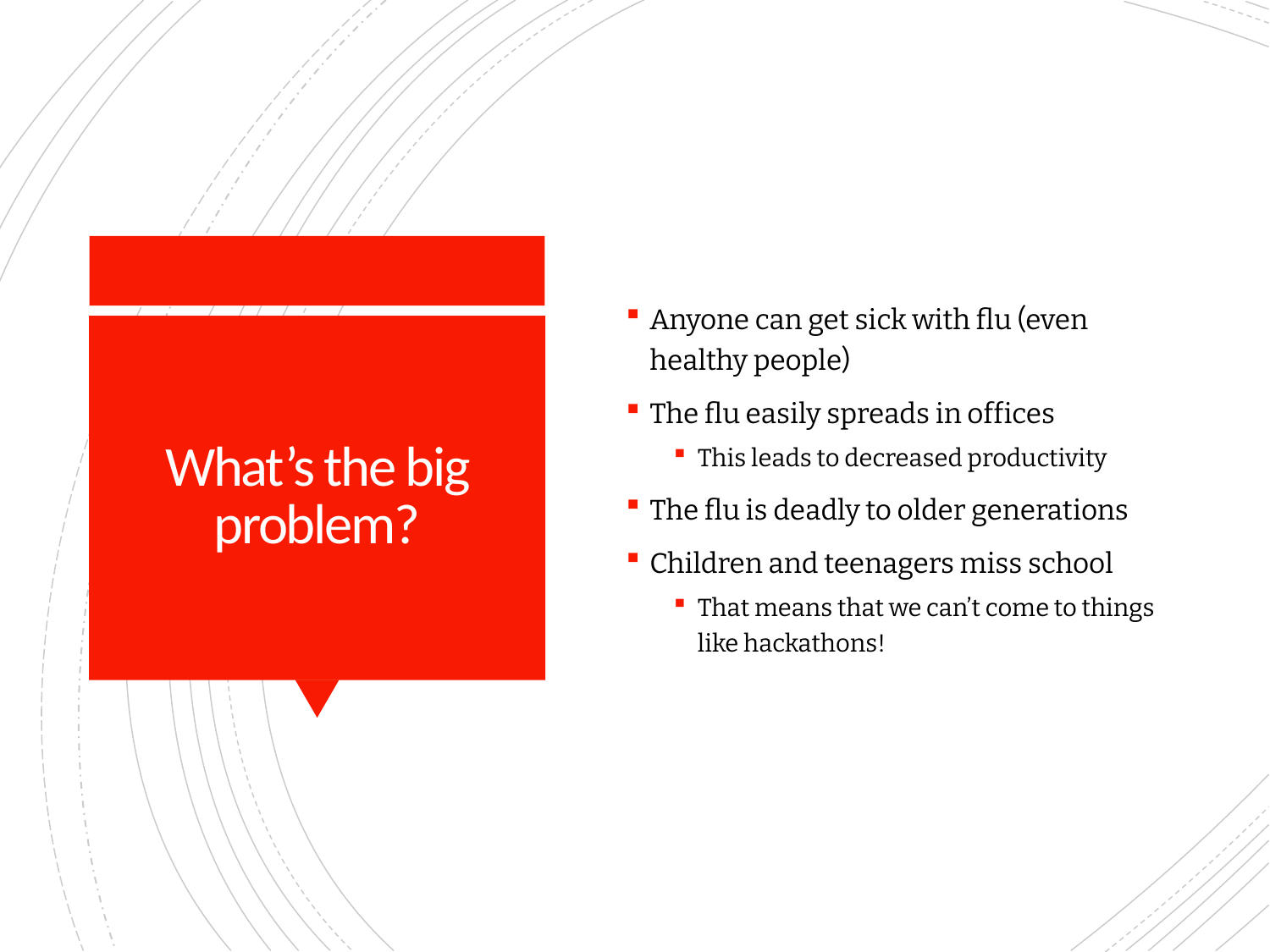

Anyone can get sick with flu (even healthy people)
The flu easily spreads in offices
This leads to decreased productivity
The flu is deadly to older generations
Children and teenagers miss school
That means that we can’t come to things like hackathons!
# What’s the big problem?